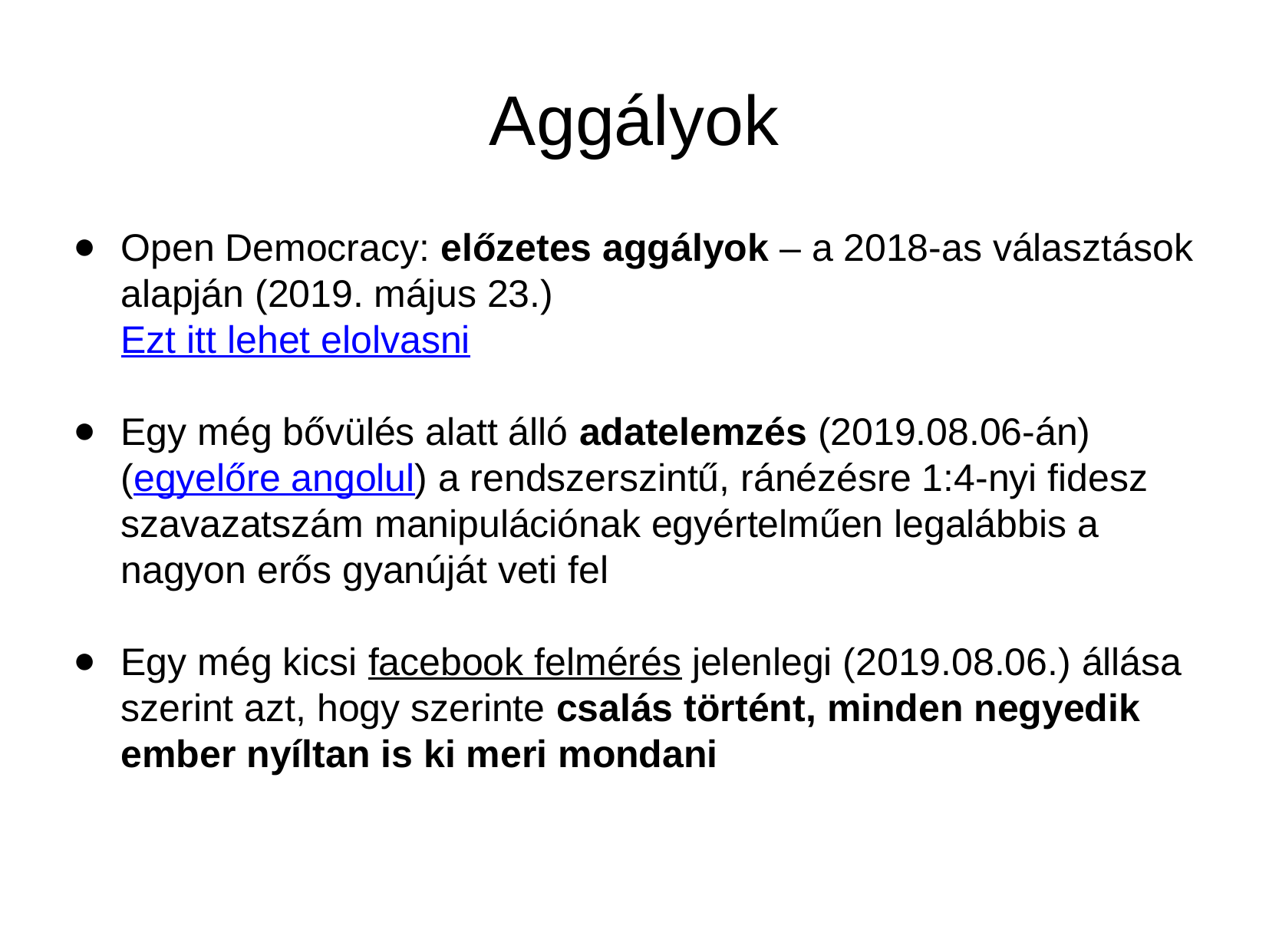

Aggályok
Open Democracy: előzetes aggályok – a 2018-as választások alapján (2019. május 23.)
Ezt itt lehet elolvasni
Egy még bővülés alatt álló adatelemzés (2019.08.06-án)
(egyelőre angolul) a rendszerszintű, ránézésre 1:4-nyi fidesz szavazatszám manipulációnak egyértelműen legalábbis a nagyon erős gyanúját veti fel
Egy még kicsi facebook felmérés jelenlegi (2019.08.06.) állása szerint azt, hogy szerinte csalás történt, minden negyedik ember nyíltan is ki meri mondani